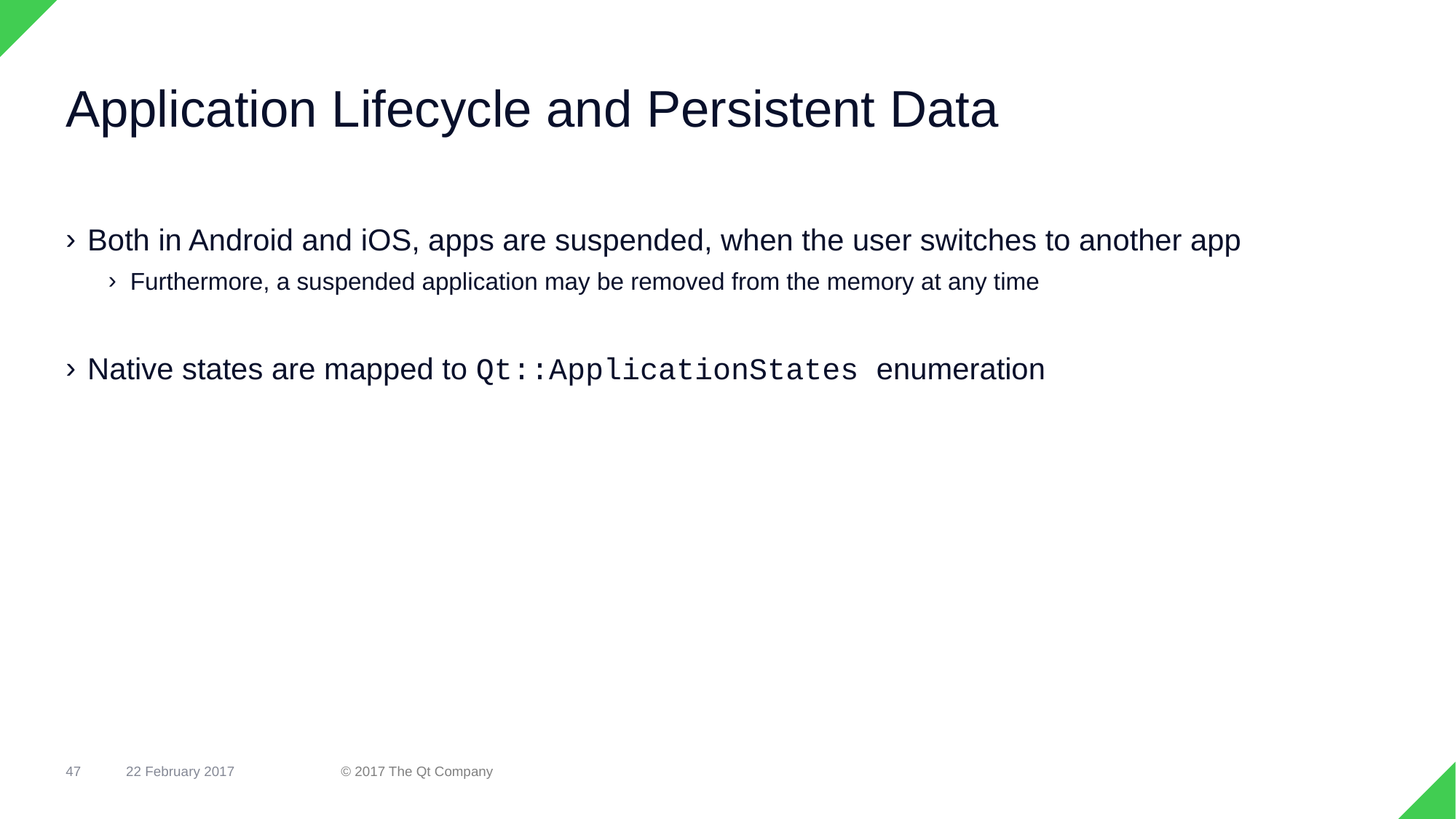

# Application Lifecycle and Persistent Data
Both in Android and iOS, apps are suspended, when the user switches to another app
Furthermore, a suspended application may be removed from the memory at any time

Native states are mapped to Qt::ApplicationStates enumeration

47
22 February 2017
© 2017 The Qt Company